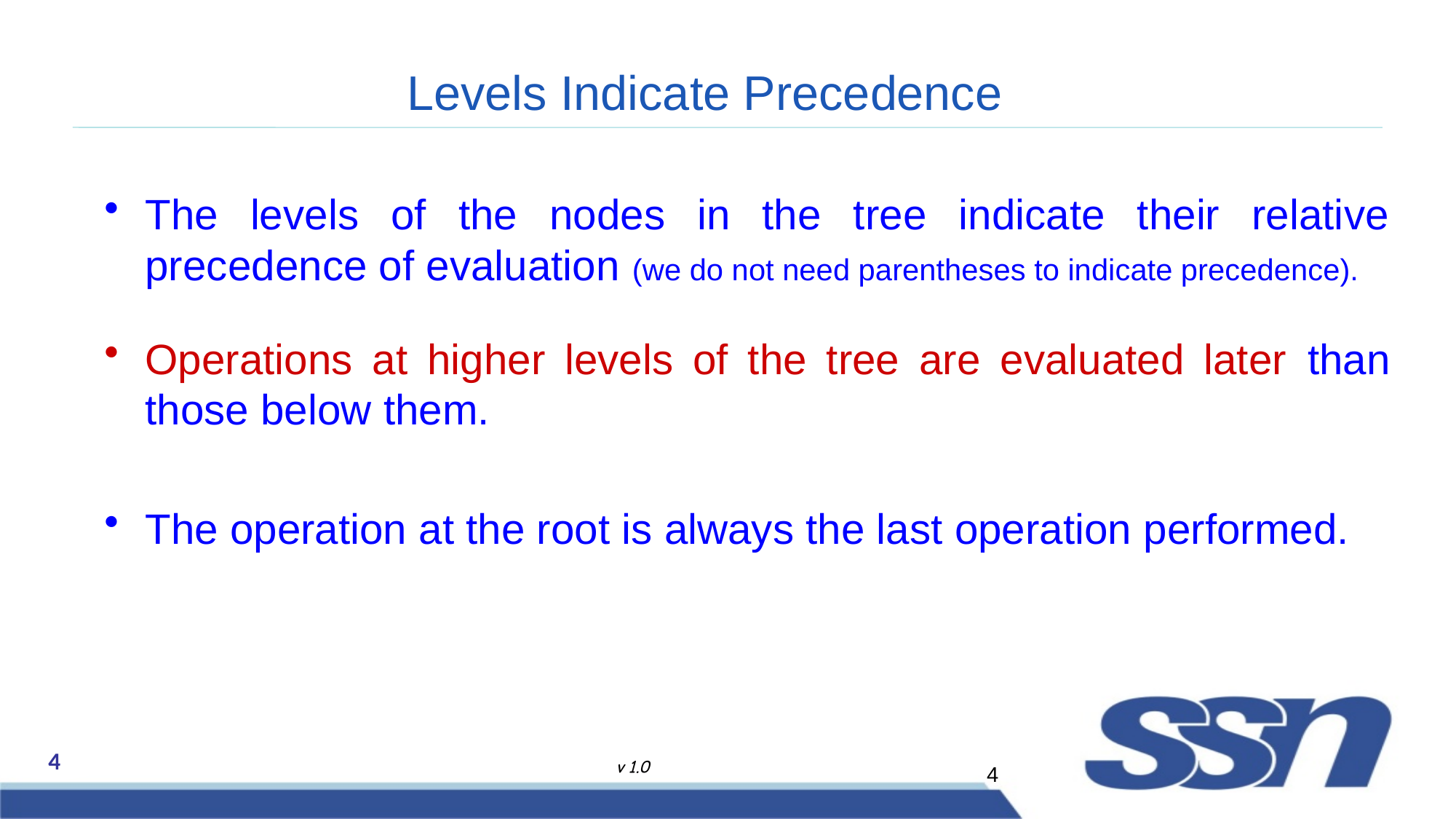

# Levels Indicate Precedence
The levels of the nodes in the tree indicate their relative precedence of evaluation (we do not need parentheses to indicate precedence).

Operations at higher levels of the tree are evaluated later than those below them.

The operation at the root is always the last operation performed.
4